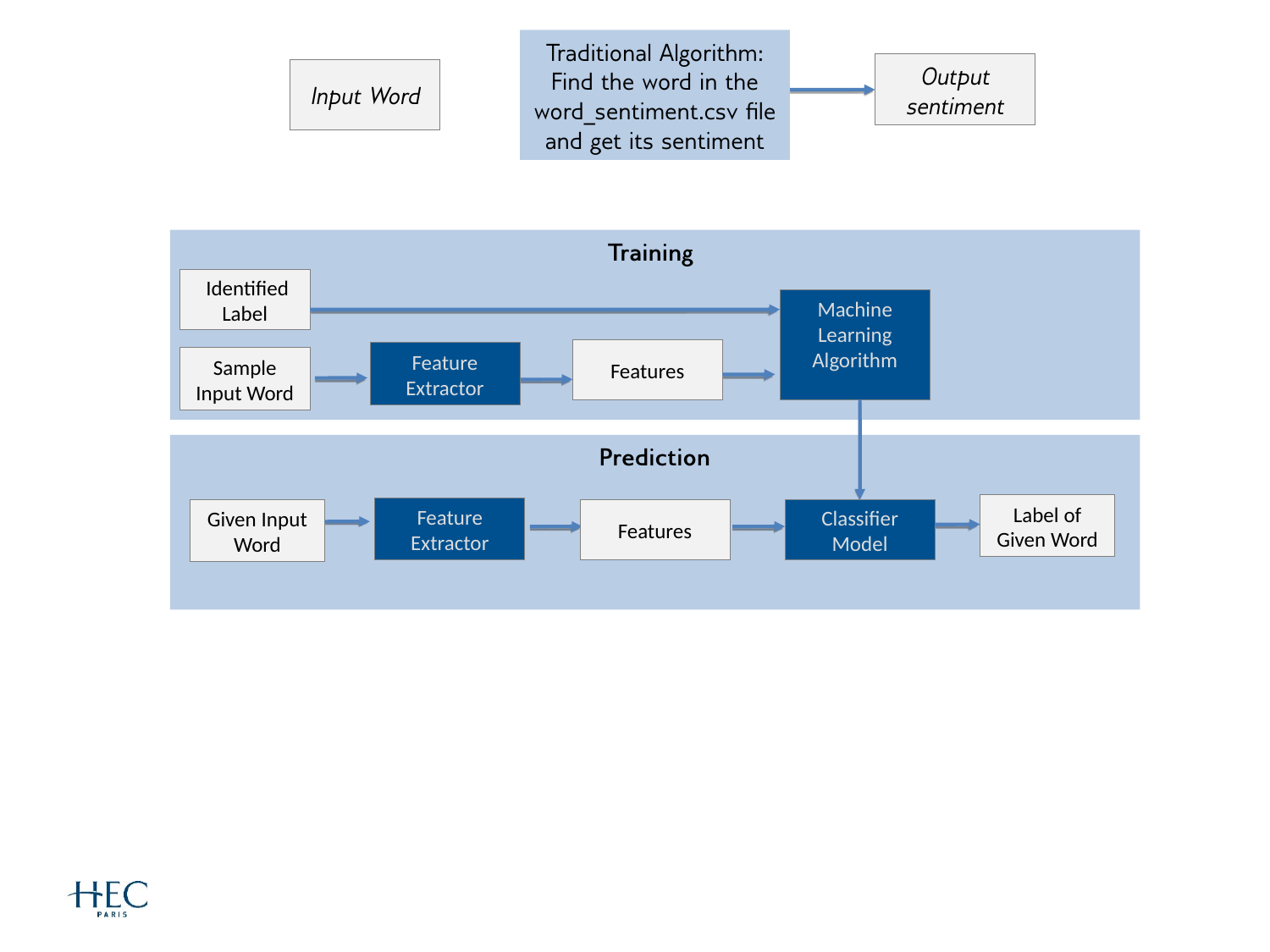

Traditional Algorithm:
Find the word in the word_sentiment.csv file and get its sentiment

Output sentiment
Input Word

Training

 Identified Label
Machine Learning Algorithm

Features
Feature Extractor
Feature Extractor
Sample Input Word

Prediction

Content information
HTTP Response with http://www.hec.fr
 data in  HTML, CSS and JavaScript formats
Label of Given Word
Feature Extractor
Given Input Word
Features
Classifier Model